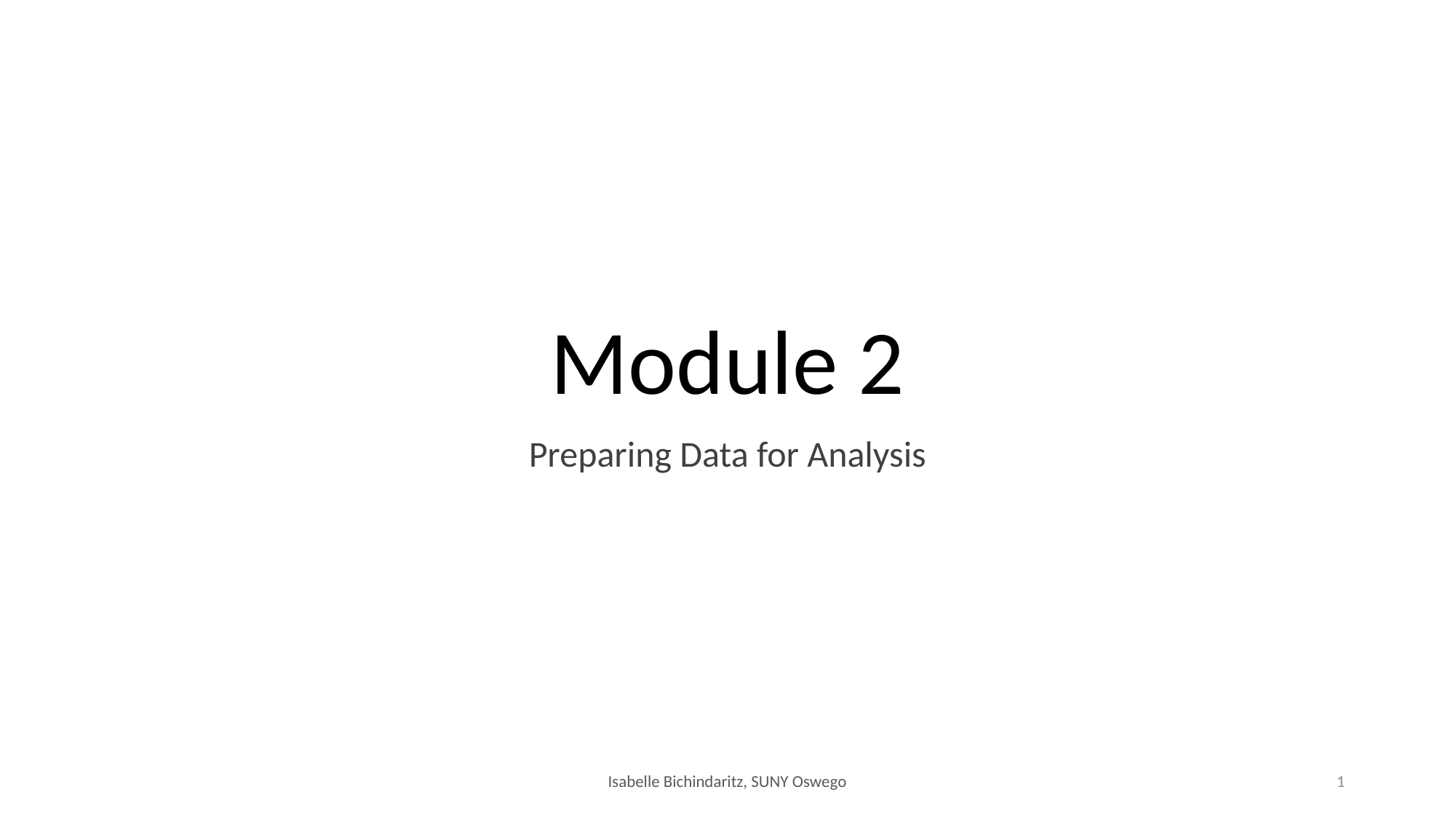

# Module 2
Preparing Data for Analysis
Isabelle Bichindaritz, SUNY Oswego
1